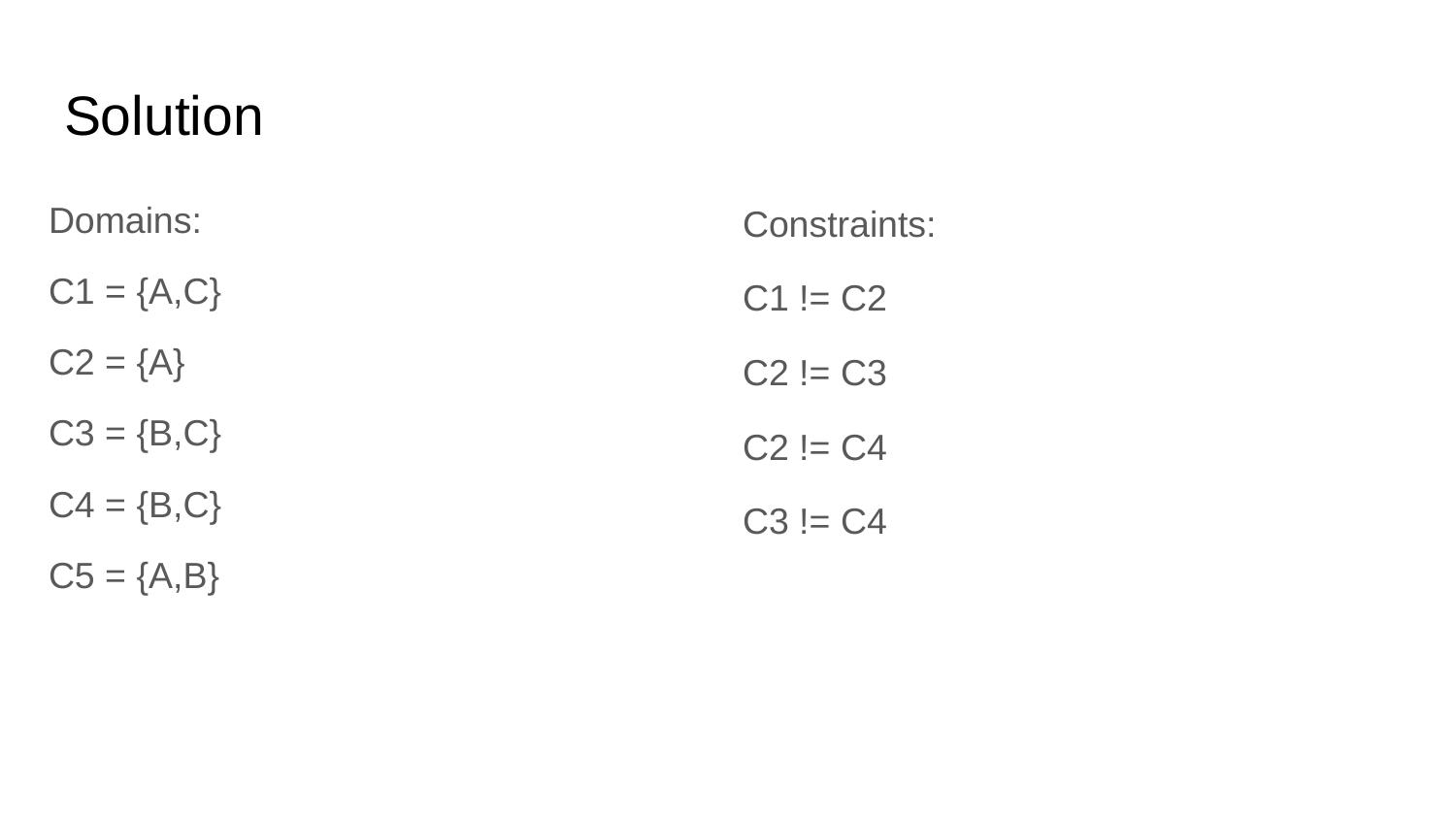

# Solution
Domains:
C1 = {A,C}
C2 = {A}
C3 = {B,C}
C4 = {B,C}
C5 = {A,B}

Constraints:
C1 != C2
C2 != C3
C2 != C4
C3 != C4